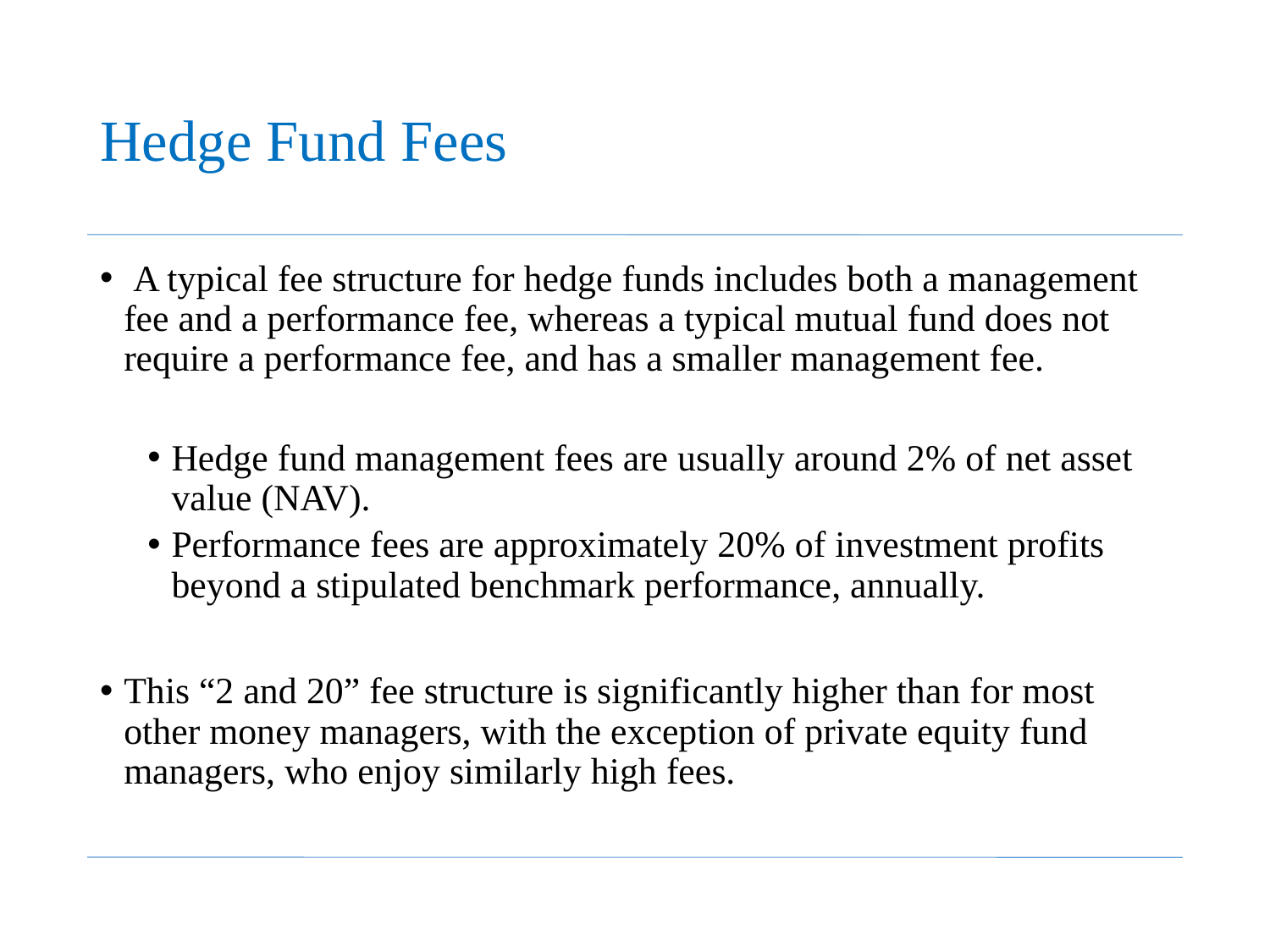

# Hedge Fund Fees
 A typical fee structure for hedge funds includes both a management fee and a performance fee, whereas a typical mutual fund does not require a performance fee, and has a smaller management fee.

Hedge fund management fees are usually around 2% of net asset value (NAV).
Performance fees are approximately 20% of investment profits beyond a stipulated benchmark performance, annually.

This “2 and 20” fee structure is significantly higher than for most other money managers, with the exception of private equity fund managers, who enjoy similarly high fees.